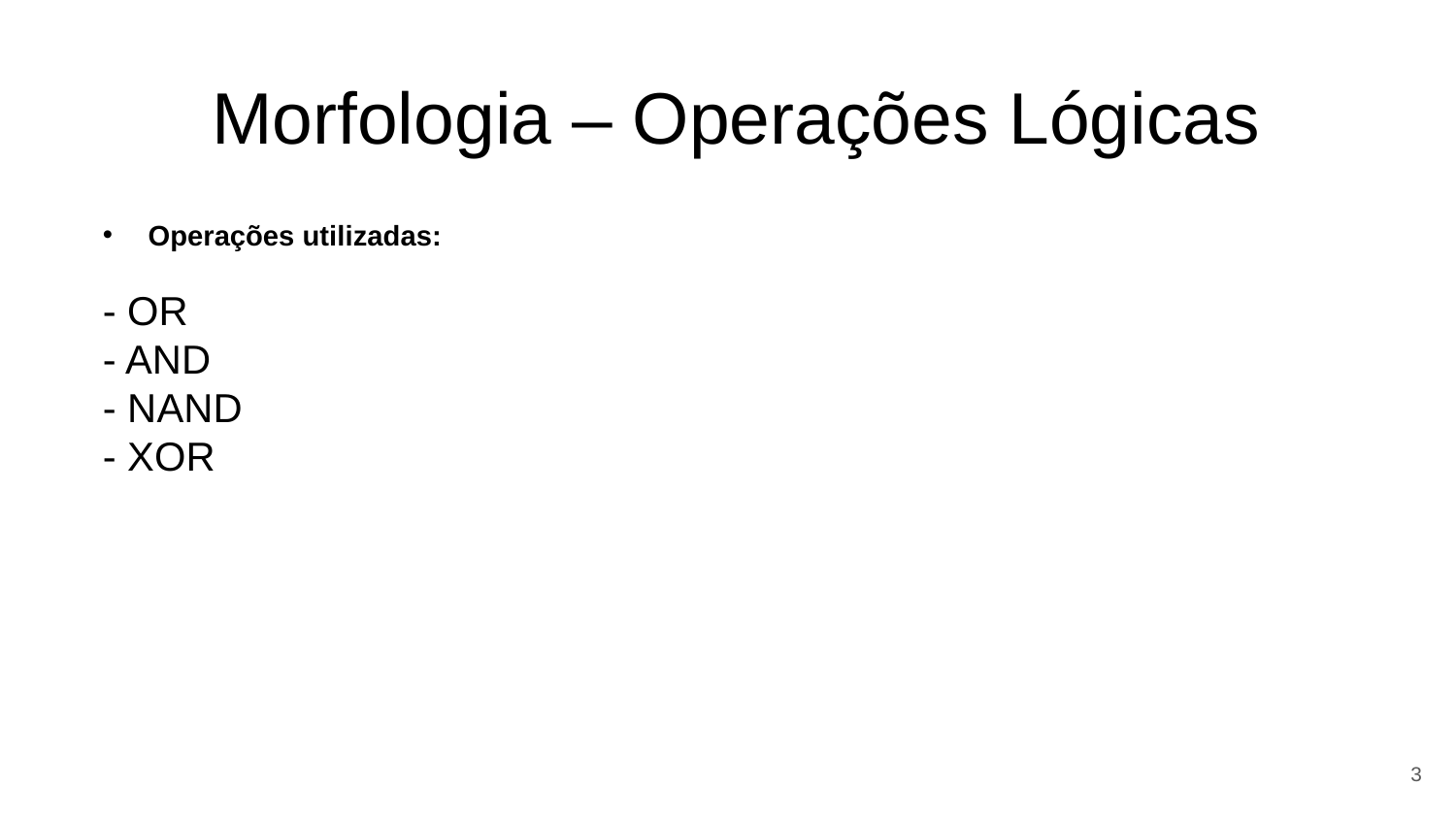

# Morfologia – Operações Lógicas
Operações utilizadas:

- OR
- AND
- NAND
- XOR

3